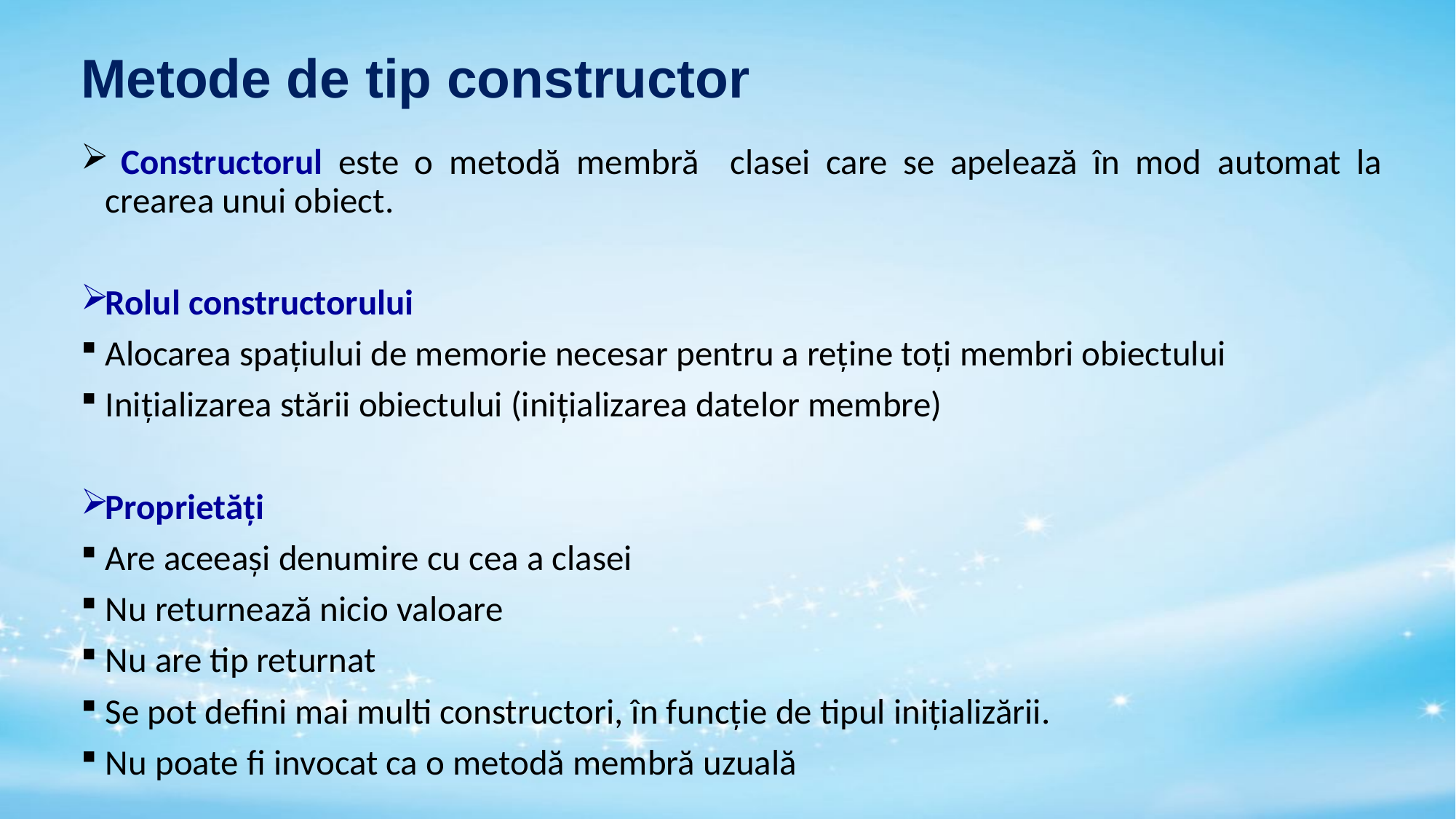

# Metode de tip constructor
 Constructorul este o metodă membră  clasei care se apelează în mod automat la crearea unui obiect.

Rolul constructorului
Alocarea spațiului de memorie necesar pentru a reține toți membri obiectului
Inițializarea stării obiectului (inițializarea datelor membre)

Proprietăți
Are aceeași denumire cu cea a clasei
Nu returnează nicio valoare
Nu are tip returnat
Se pot defini mai multi constructori, în funcție de tipul inițializării.
Nu poate fi invocat ca o metodă membră uzuală